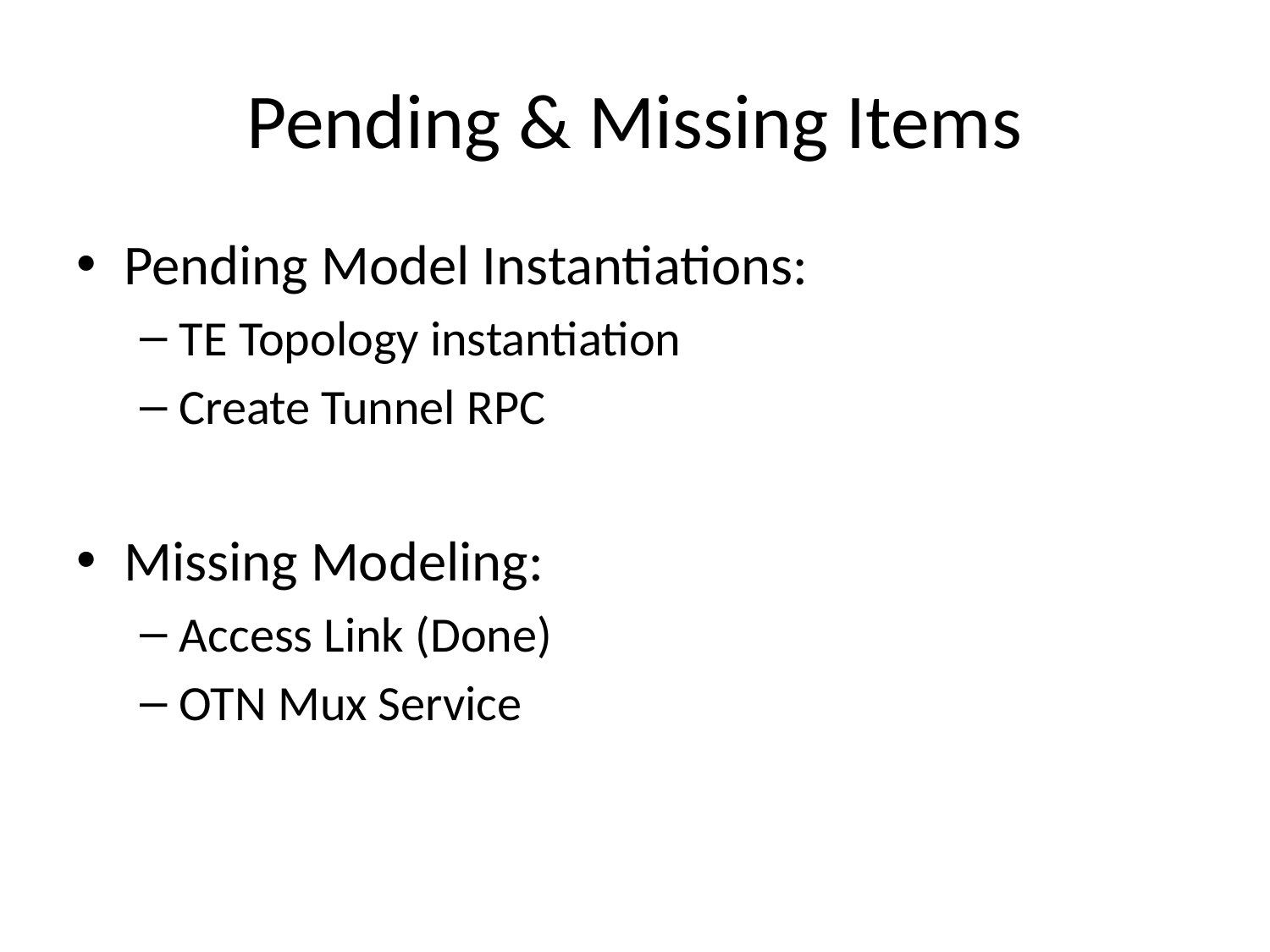

# Pending & Missing Items
Pending Model Instantiations:
TE Topology instantiation
Create Tunnel RPC

Missing Modeling:
Access Link (Done)
OTN Mux Service